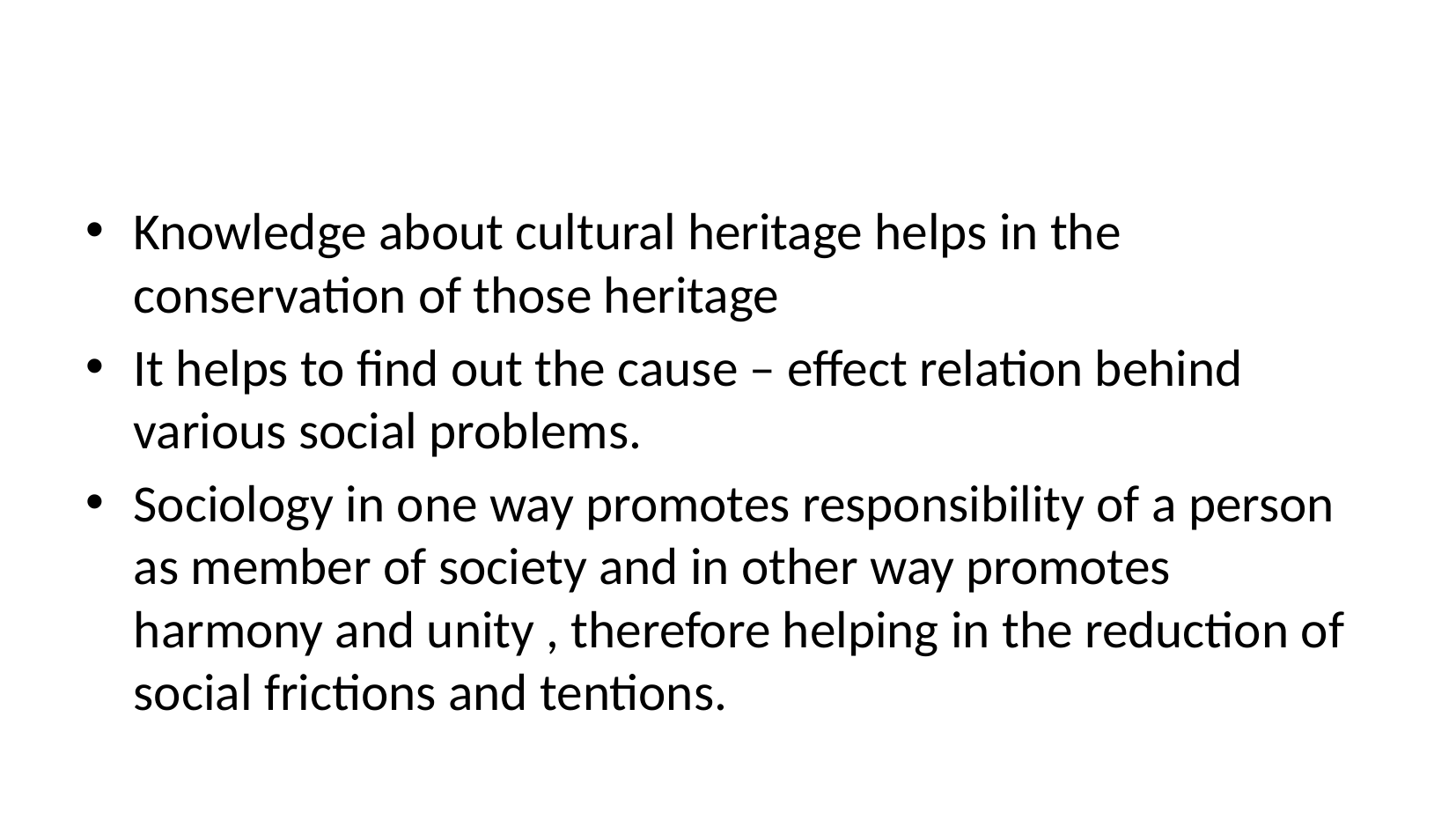

#
Knowledge about cultural heritage helps in the conservation of those heritage
It helps to find out the cause – effect relation behind various social problems.
Sociology in one way promotes responsibility of a person as member of society and in other way promotes harmony and unity , therefore helping in the reduction of social frictions and tentions.